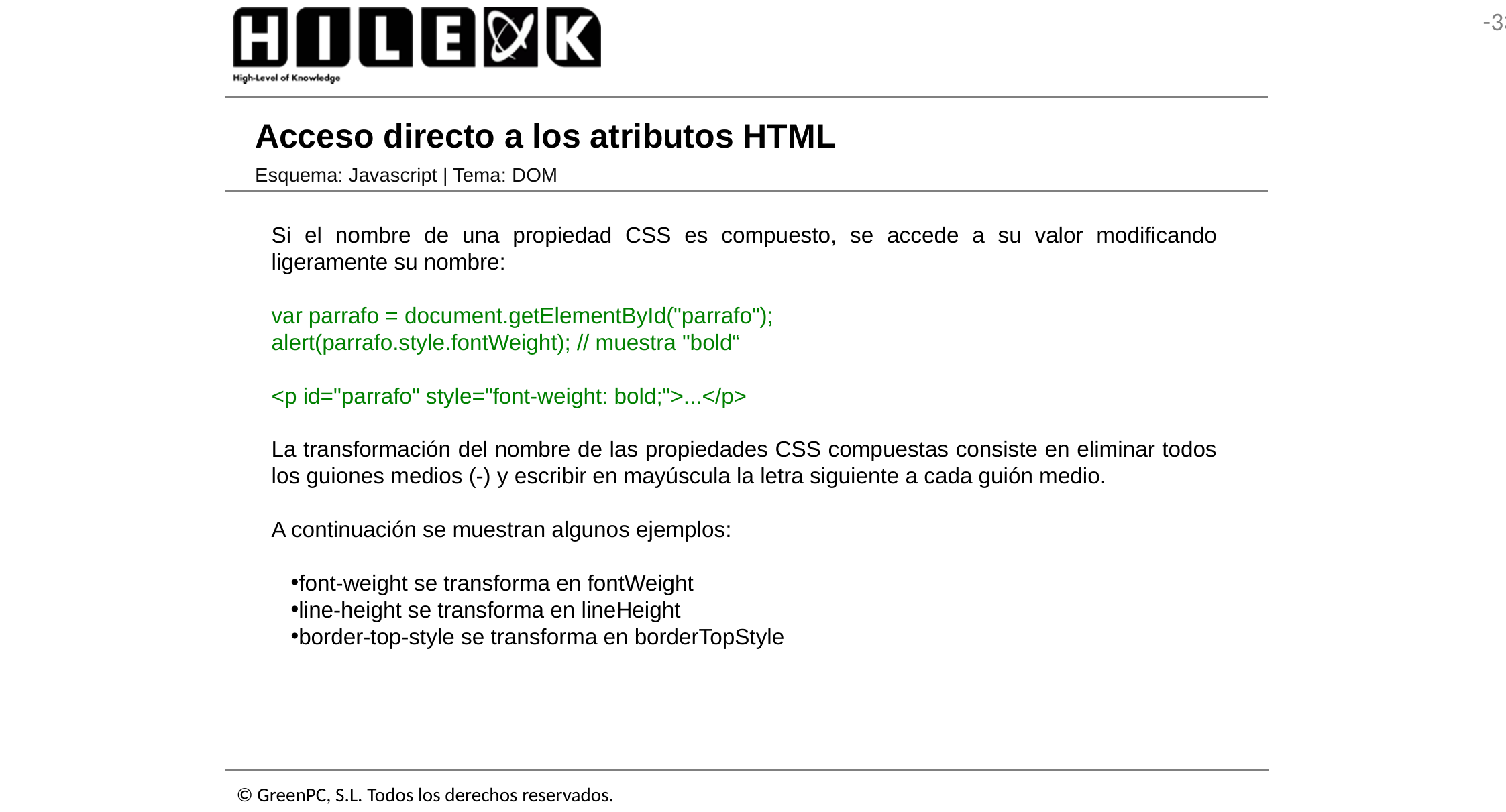

# Acceso directo a los atributos HTML
Esquema: Javascript | Tema: DOM
Si el nombre de una propiedad CSS es compuesto, se accede a su valor modificando ligeramente su nombre:

var parrafo = document.getElementById("parrafo");
alert(parrafo.style.fontWeight); // muestra "bold“

<p id="parrafo" style="font-weight: bold;">...</p>

La transformación del nombre de las propiedades CSS compuestas consiste en eliminar todos los guiones medios (-) y escribir en mayúscula la letra siguiente a cada guión medio.

A continuación se muestran algunos ejemplos:

font-weight se transforma en fontWeight
line-height se transforma en lineHeight
border-top-style se transforma en borderTopStyle